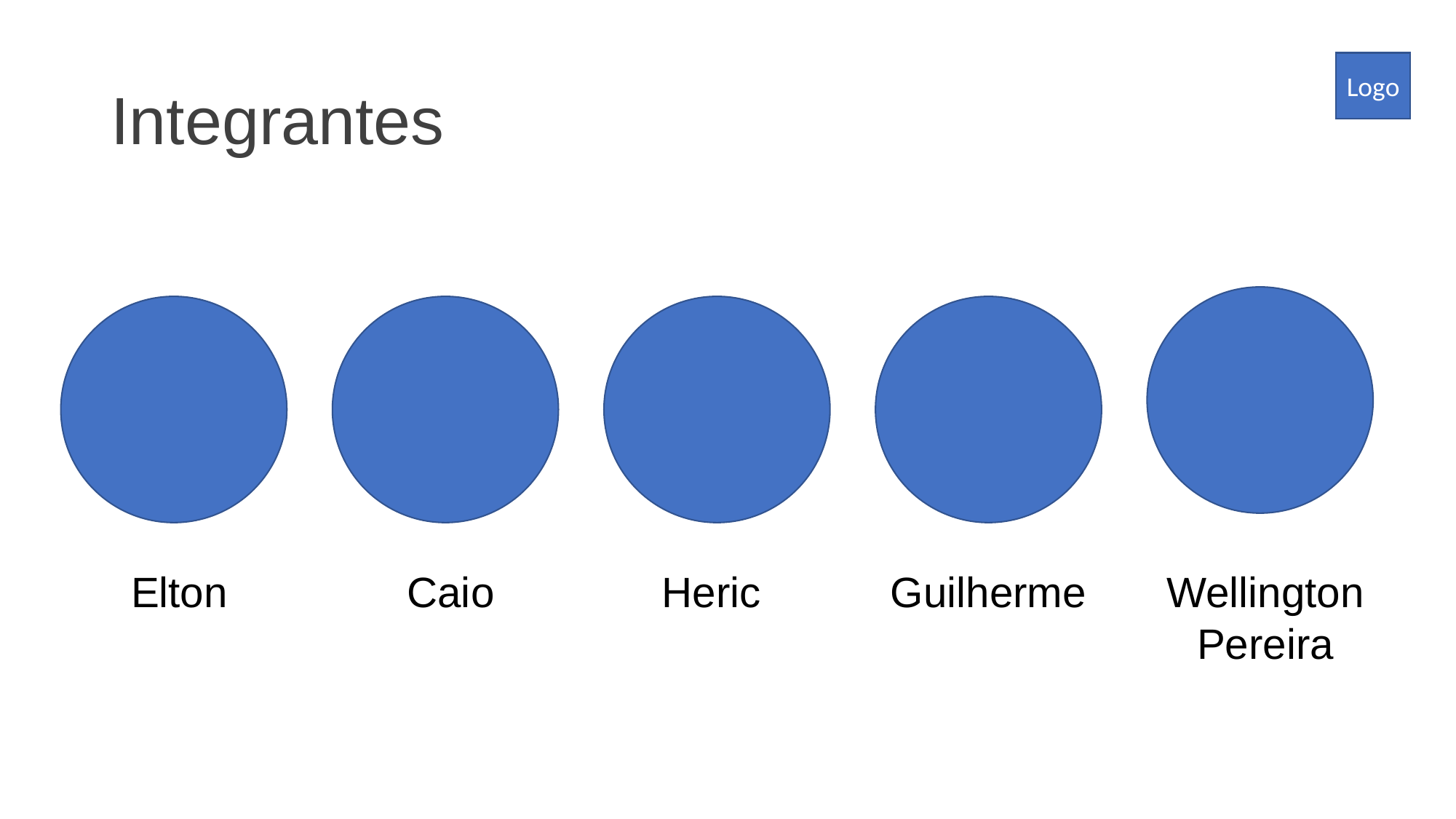

# Integrantes
Logo

Elton
Wellington
Pereira
Guilherme
Heric
Caio